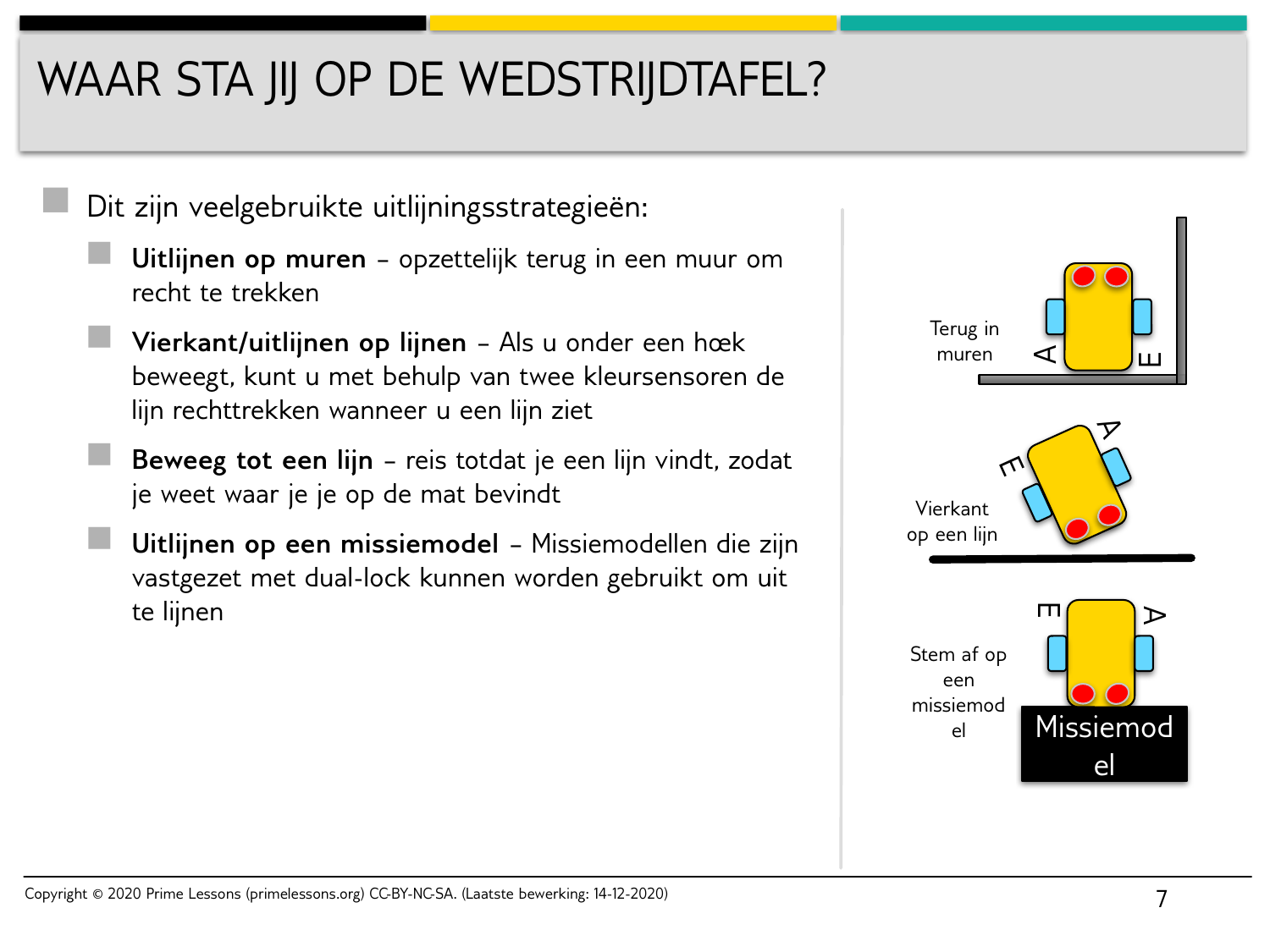

# Waar sta jij op de wedstrijdtafel?
Dit zijn veelgebruikte uitlijningsstrategieën:
Uitlijnen op muren – opzettelijk terug in een muur om recht te trekken
Vierkant/uitlijnen op lijnen – Als u onder een hoek beweegt, kunt u met behulp van twee kleursensoren de lijn rechttrekken wanneer u een lijn ziet
Beweeg tot een lijn – reis totdat je een lijn vindt, zodat je weet waar je je op de mat bevindt
Uitlijnen op een missiemodel – Missiemodellen die zijn vastgezet met dual-lock kunnen worden gebruikt om uit te lijnen

A

E

Terug in muren

A

E
Vierkant op een lijn

A

E
Stem af op een missiemodel

Missiemodel
7
Copyright © 2020 Prime Lessons (primelessons.org) CC-BY-NC-SA. (Laatste bewerking: 14-12-2020)